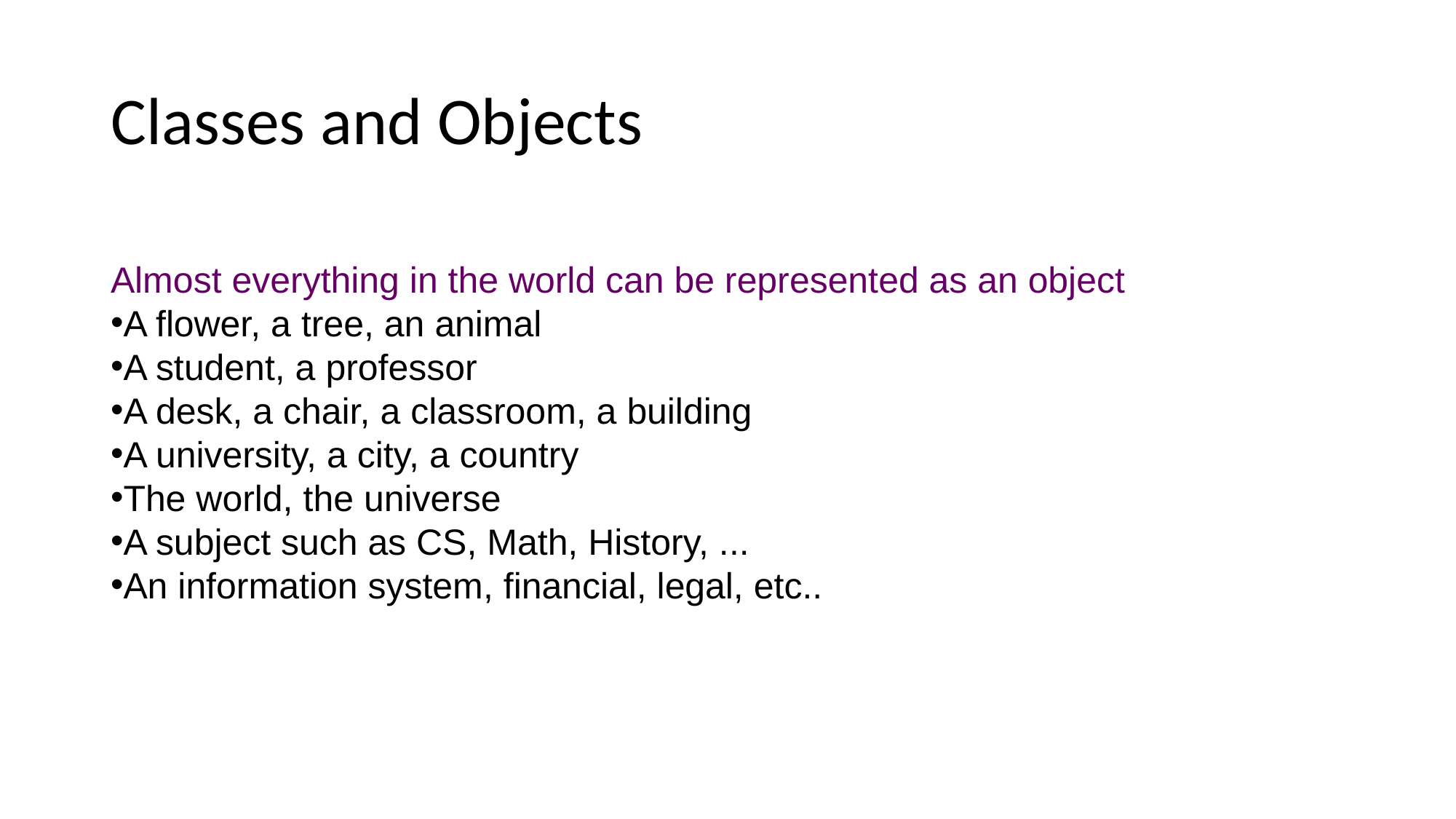

# Classes and Objects
Almost everything in the world can be represented as an object
A flower, a tree, an animal
A student, a professor
A desk, a chair, a classroom, a building
A university, a city, a country
The world, the universe
A subject such as CS, Math, History, ...
An information system, financial, legal, etc..